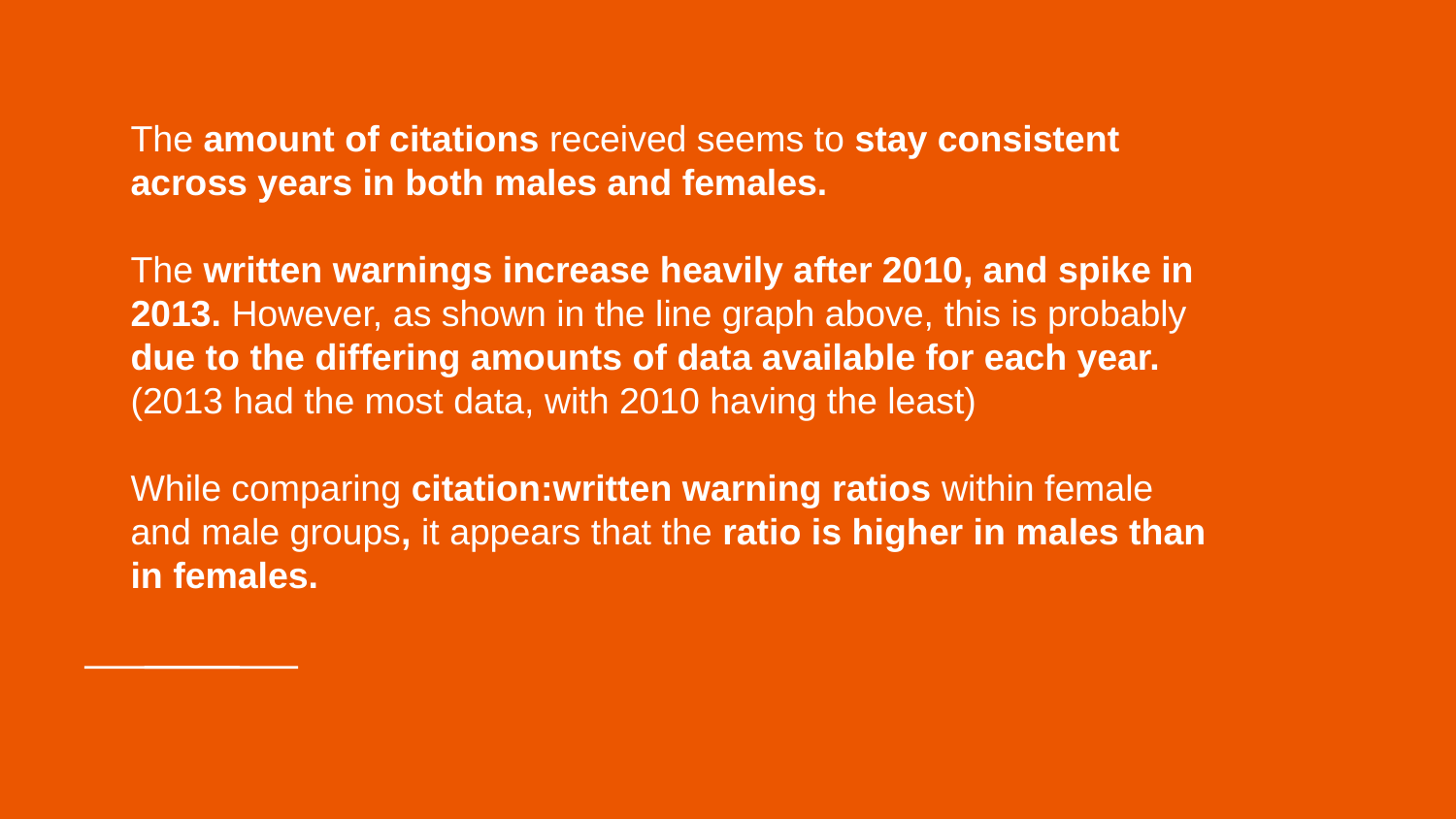

# The amount of citations received seems to stay consistent across years in both males and females.

The written warnings increase heavily after 2010, and spike in 2013. However, as shown in the line graph above, this is probably due to the differing amounts of data available for each year. (2013 had the most data, with 2010 having the least)

While comparing citation:written warning ratios within female and male groups, it appears that the ratio is higher in males than in females.